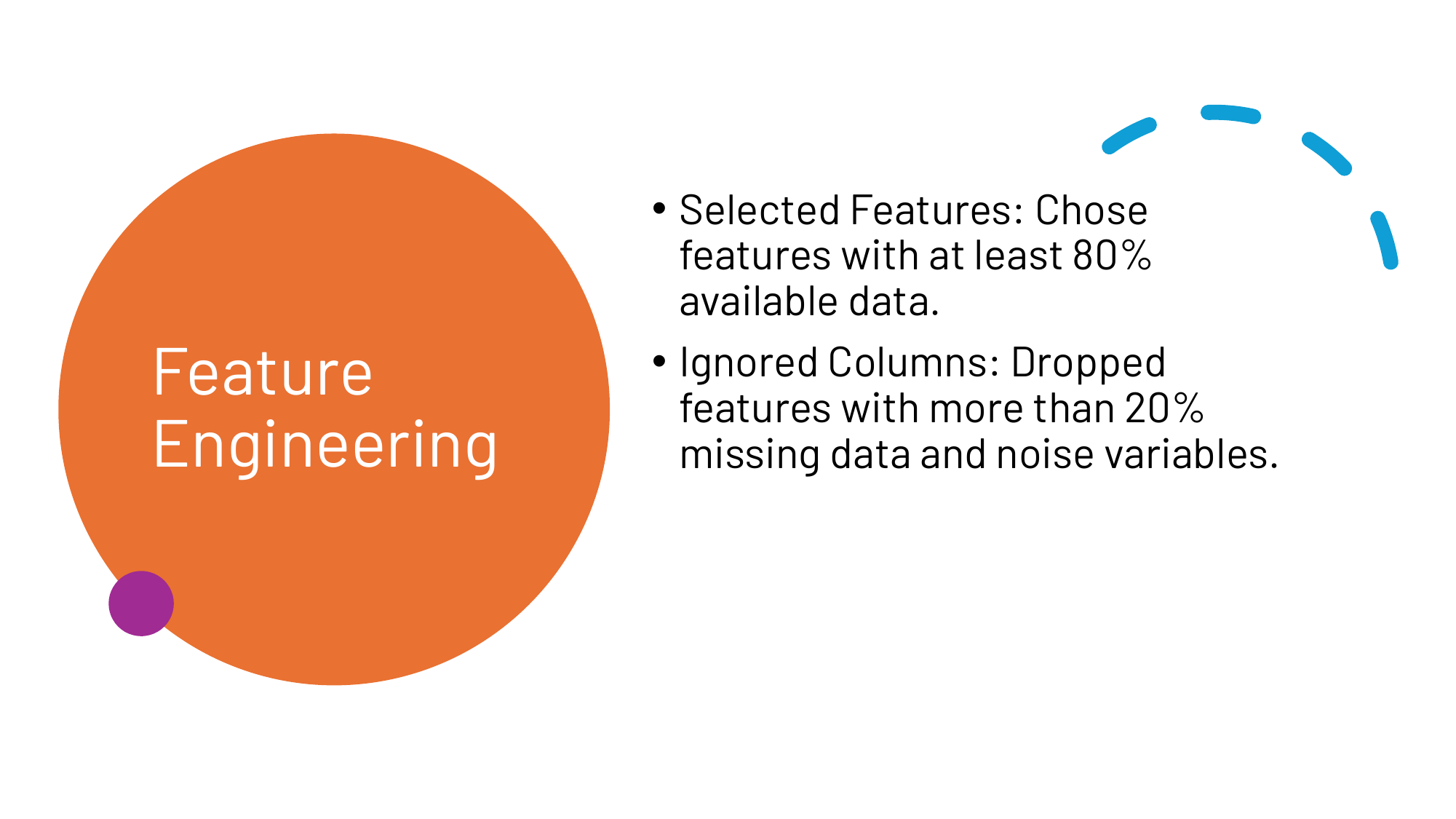

# Feature Engineering
Selected Features: Chose features with at least 80% available data.
Ignored Columns: Dropped features with more than 20% missing data and noise variables.